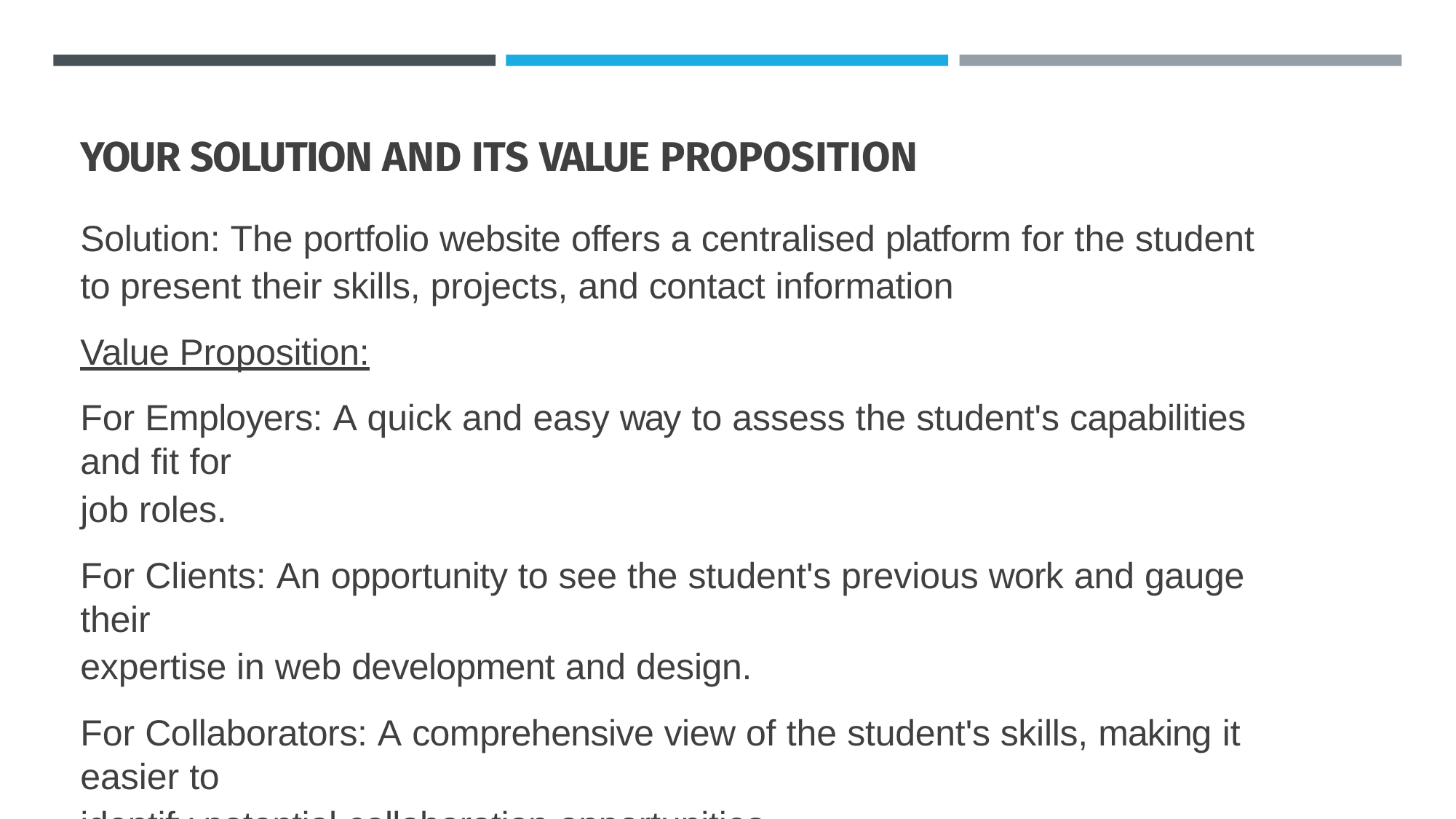

# YOUR SOLUTION AND ITS VALUE PROPOSITION
Solution: The portfolio website offers a centralised platform for the student to present their skills, projects, and contact information
Value Proposition:
For Employers: A quick and easy way to assess the student's capabilities and fit for
job roles.
For Clients: An opportunity to see the student's previous work and gauge their
expertise in web development and design.
For Collaborators: A comprehensive view of the student's skills, making it easier to
identify potential collaboration opportunities.